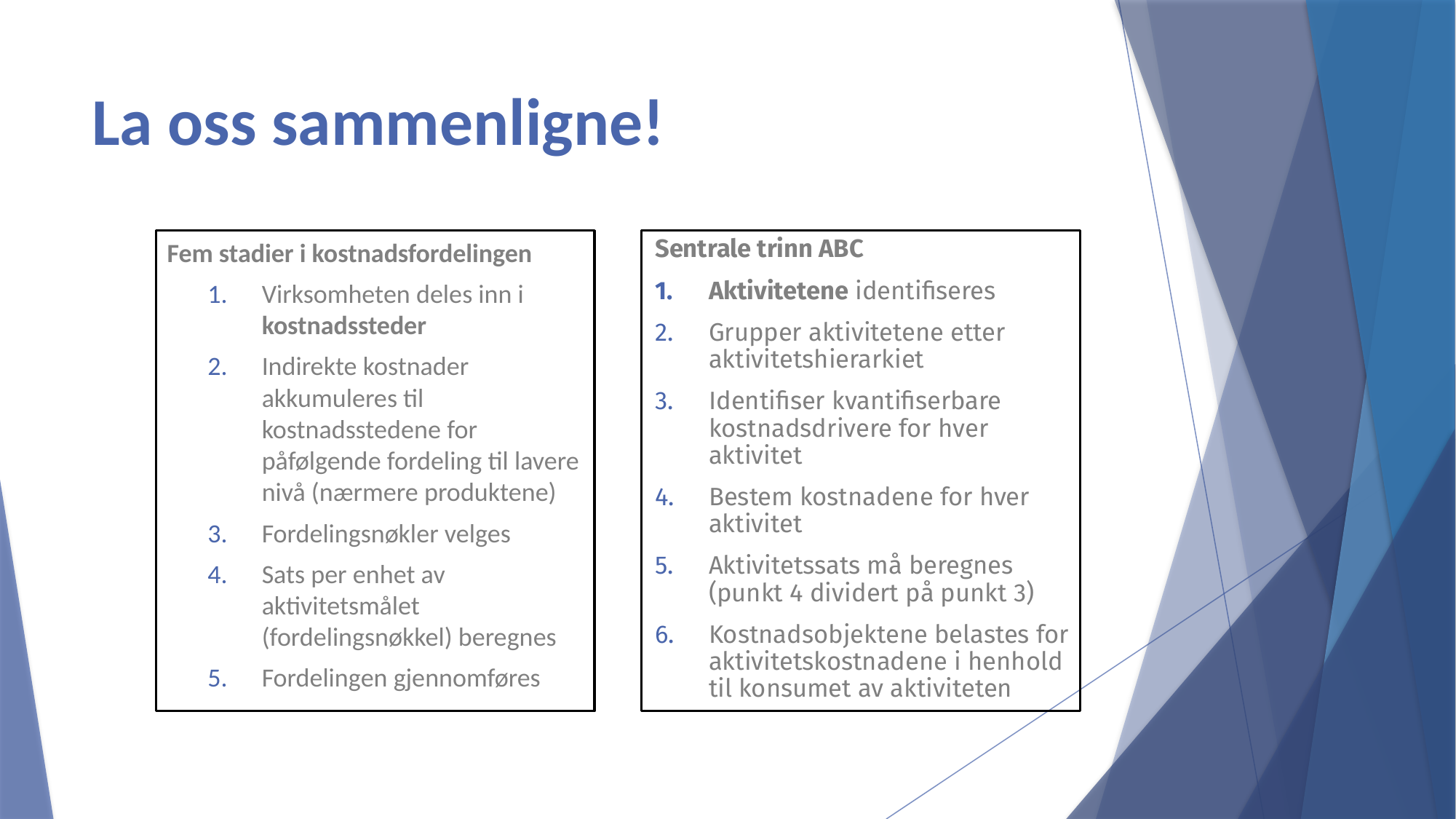

# La oss sammenligne!
Fem stadier i kostnadsfordelingen
Virksomheten deles inn i kostnadssteder
Indirekte kostnader akkumuleres til kostnadsstedene for påfølgende fordeling til lavere nivå (nærmere produktene)
Fordelingsnøkler velges
Sats per enhet av aktivitetsmålet (fordelingsnøkkel) beregnes
Fordelingen gjennomføres

Sentrale trinn ABC
Aktivitetene identifiseres
Grupper aktivitetene etter aktivitetshierarkiet
Identifiser kvantifiserbare kostnadsdrivere for hver aktivitet
Bestem kostnadene for hver aktivitet
Aktivitetssats må beregnes (punkt 4 dividert på punkt 3)
Kostnadsobjektene belastes for aktivitetskostnadene i henhold til konsumet av aktiviteten